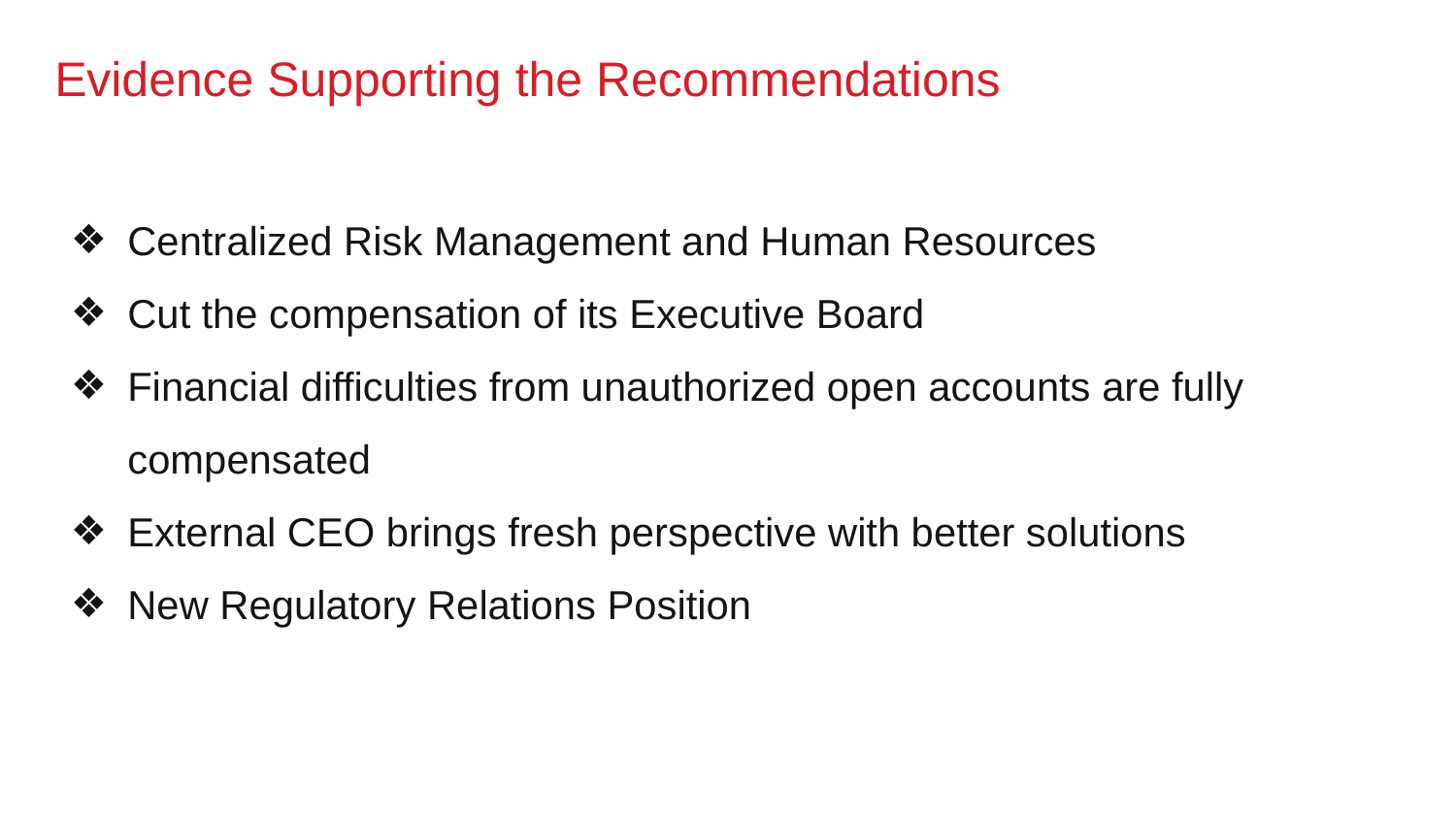

# Evidence Supporting the Recommendations
Centralized Risk Management and Human Resources
Cut the compensation of its Executive Board
Financial difficulties from unauthorized open accounts are fully compensated
External CEO brings fresh perspective with better solutions
New Regulatory Relations Position